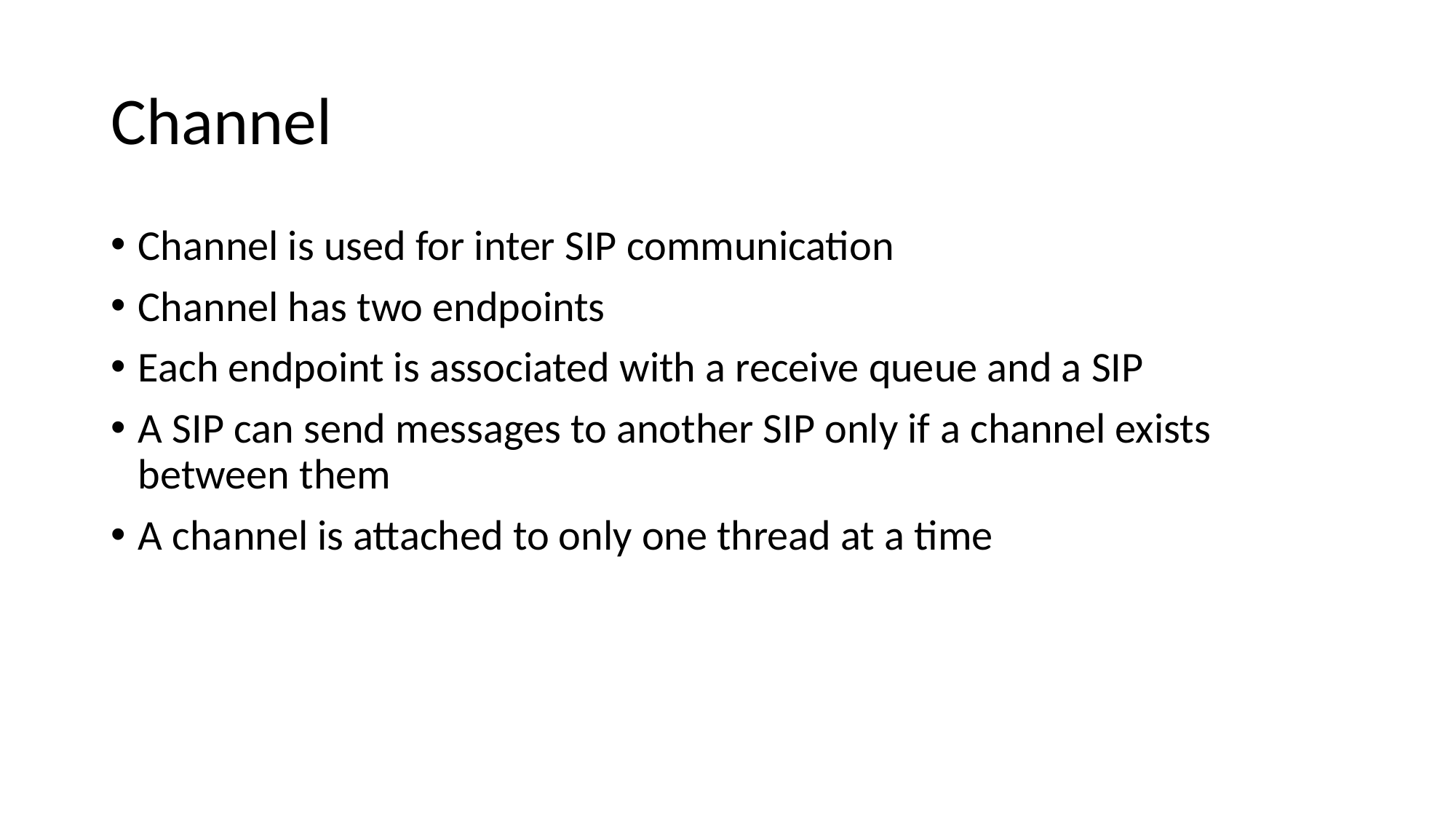

# Channel
Channel is used for inter SIP communication
Channel has two endpoints
Each endpoint is associated with a receive queue and a SIP
A SIP can send messages to another SIP only if a channel exists between them
A channel is attached to only one thread at a time